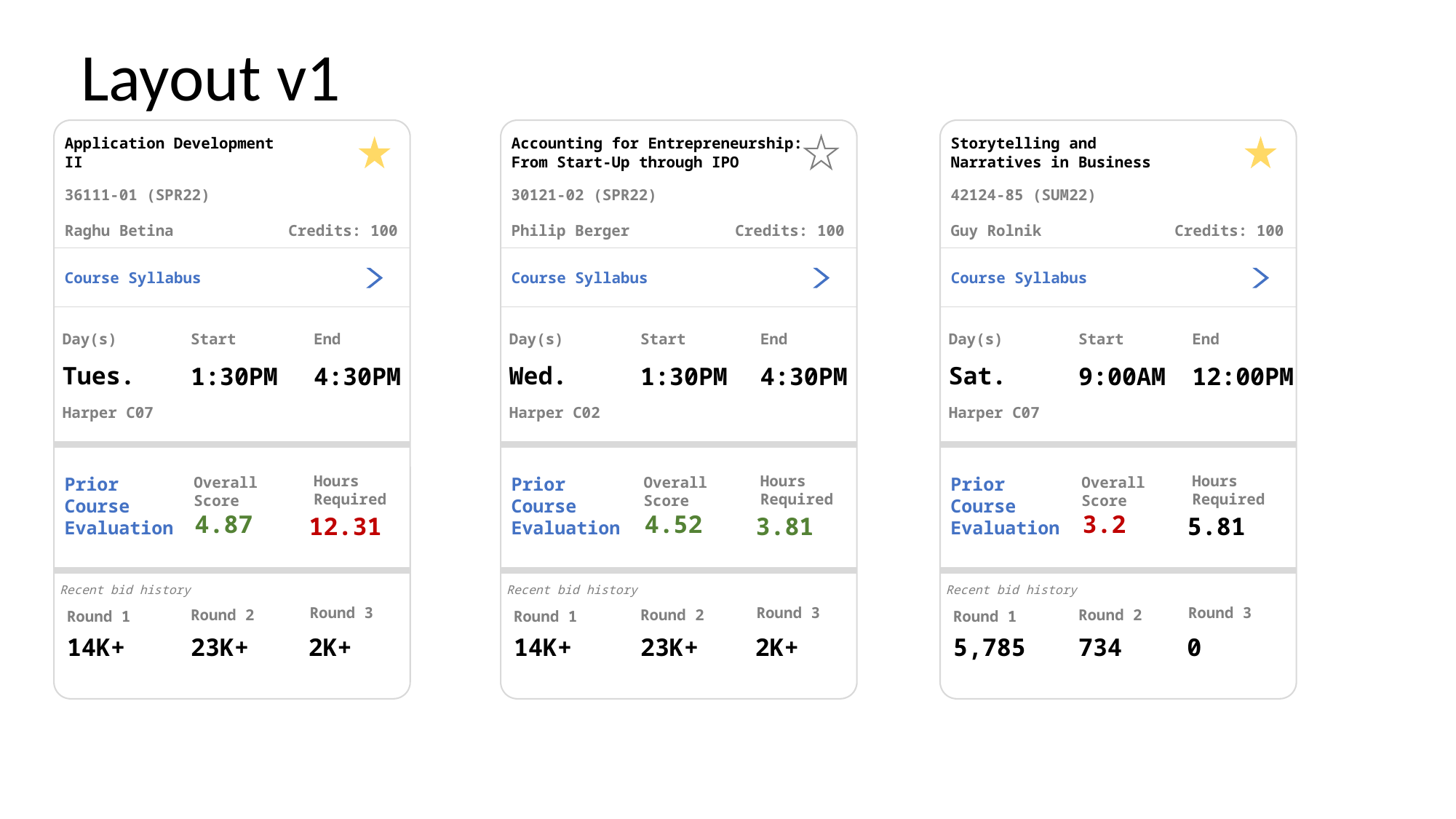

# Layout v1

Application Development II
Accounting for Entrepreneurship: From Start-Up through IPO
Storytelling and Narratives in Business

36111-01 (SPR22)
30121-02 (SPR22)
42124-85 (SUM22)
Credits: 100
Credits: 100
Credits: 100
Raghu Betina
Philip Berger
Guy Rolnik
Course Syllabus
Course Syllabus
Course Syllabus

Day(s)
Start
End
Day(s)
Start
End
Day(s)
Start
End
Tues.
Wed.
Sat.
1:30PM
4:30PM
1:30PM
4:30PM
9:00AM
12:00PM
Harper C07
Harper C02
Harper C07
Hours Required
Hours Required
Hours Required
Prior Course Evaluation
Prior Course Evaluation
Prior Course Evaluation
Overall Score
Overall Score
Overall Score
4.87
4.52
3.2
12.31
3.81
5.81
Recent bid history
Recent bid history
Recent bid history
Round 3
Round 3
Round 3
Round 2
Round 2
Round 2
Round 1
Round 1
Round 1
14K+
23K+
2K+
14K+
23K+
2K+
5,785
734
0